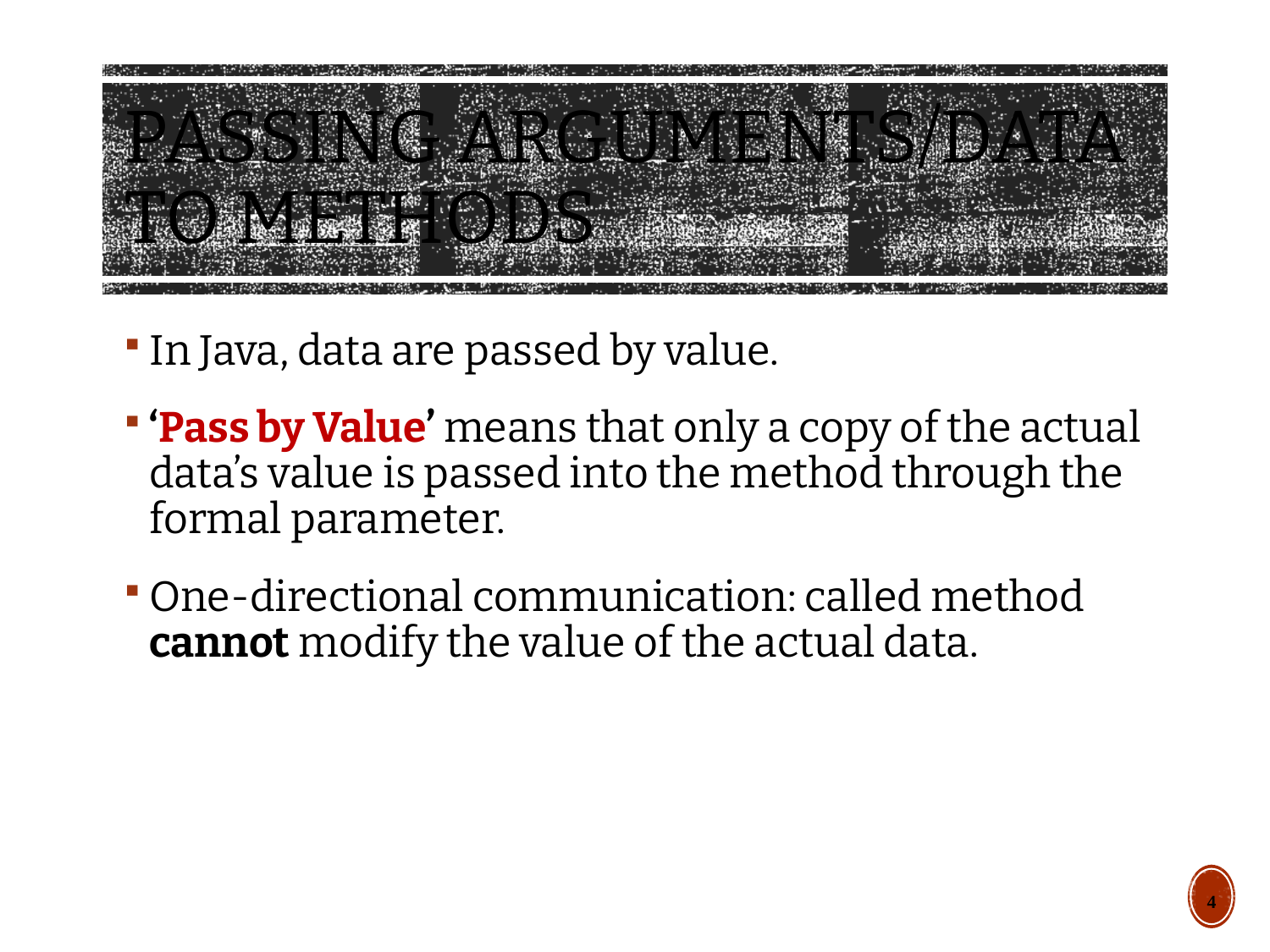

# Passing Arguments/Data to Methods

In Java, data are passed by value.
‘Pass by Value’ means that only a copy of the actual data’s value is passed into the method through the formal parameter.
One-directional communication: called method cannot modify the value of the actual data.

4